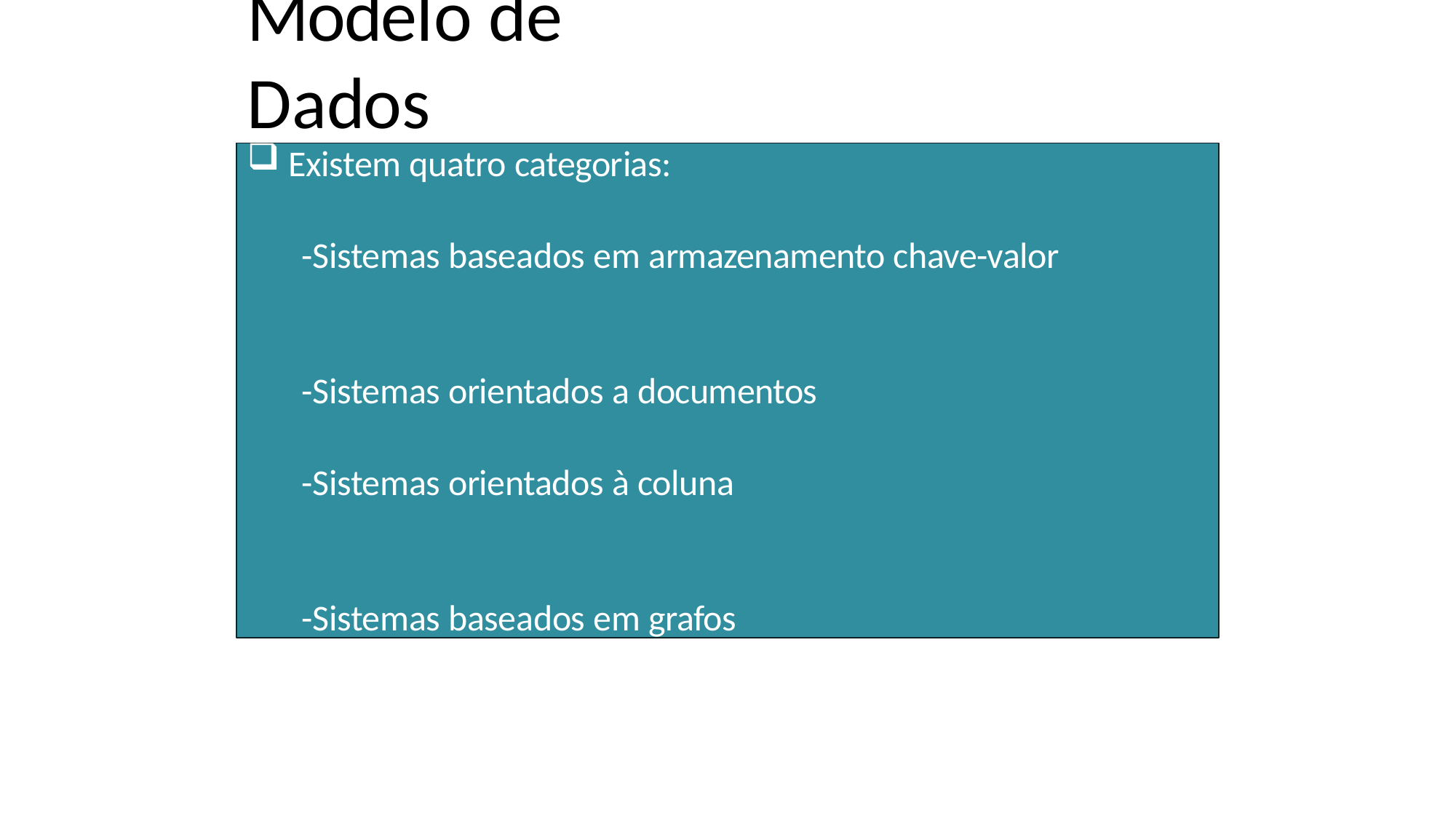

# Modelo de Dados
Existem quatro categorias:

-Sistemas baseados em armazenamento chave-valor

-Sistemas orientados a documentos

-Sistemas orientados à coluna

-Sistemas baseados em grafos